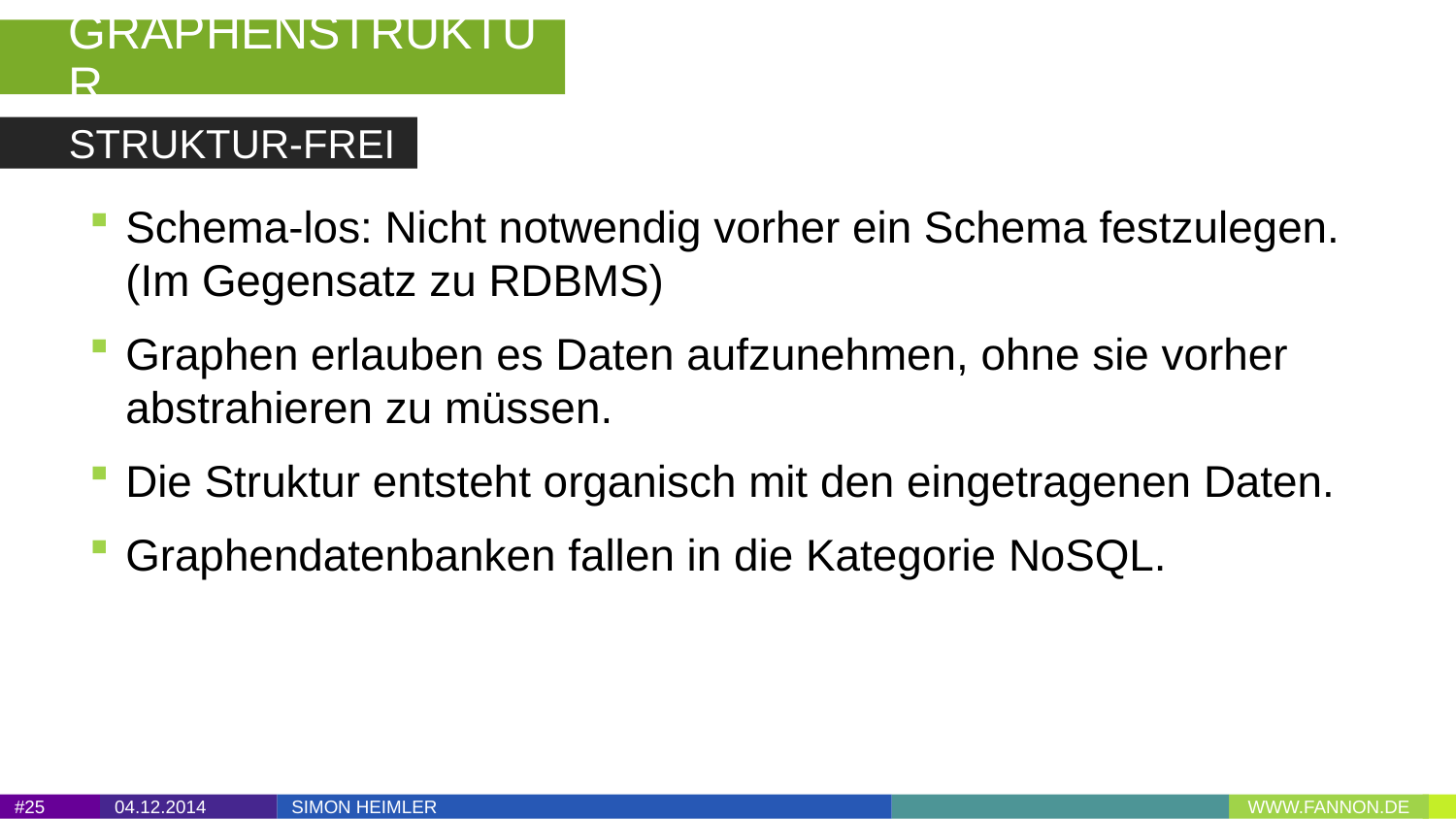

GRAPHENSTRUKTUR
STRUKTUR-FREI
Schema-los: Nicht notwendig vorher ein Schema festzulegen.
(Im Gegensatz zu RDBMS)
Graphen erlauben es Daten aufzunehmen, ohne sie vorher abstrahieren zu müssen.
Die Struktur entsteht organisch mit den eingetragenen Daten.
Graphendatenbanken fallen in die Kategorie NoSQL.